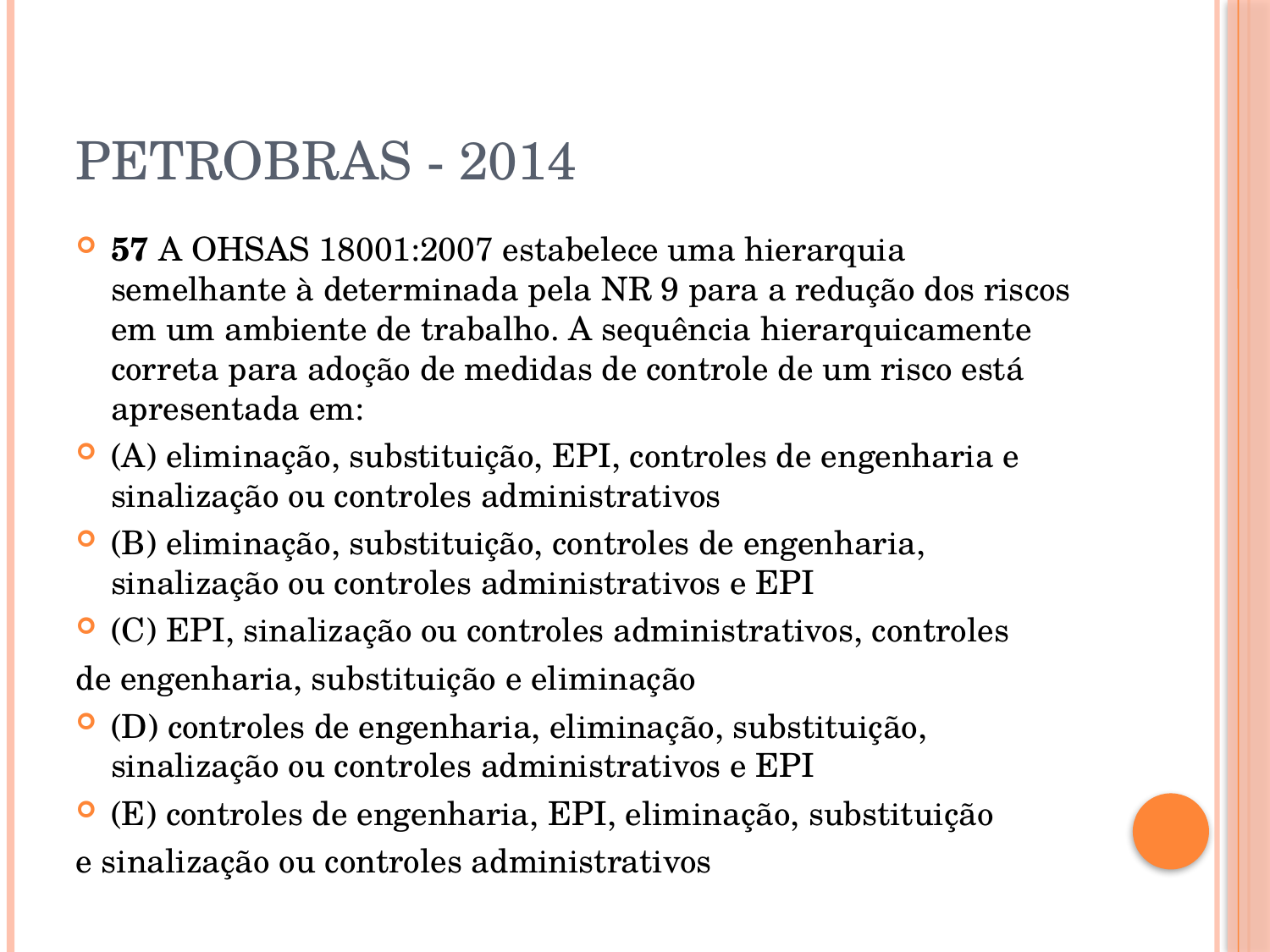

# Petrobras - 2014
57 A OHSAS 18001:2007 estabelece uma hierarquia semelhante à determinada pela NR 9 para a redução dos riscos em um ambiente de trabalho. A sequência hierarquicamente correta para adoção de medidas de controle de um risco está apresentada em:
(A) eliminação, substituição, EPI, controles de engenharia e sinalização ou controles administrativos
(B) eliminação, substituição, controles de engenharia, sinalização ou controles administrativos e EPI
(C) EPI, sinalização ou controles administrativos, controles
de engenharia, substituição e eliminação
(D) controles de engenharia, eliminação, substituição, sinalização ou controles administrativos e EPI
(E) controles de engenharia, EPI, eliminação, substituição
e sinalização ou controles administrativos